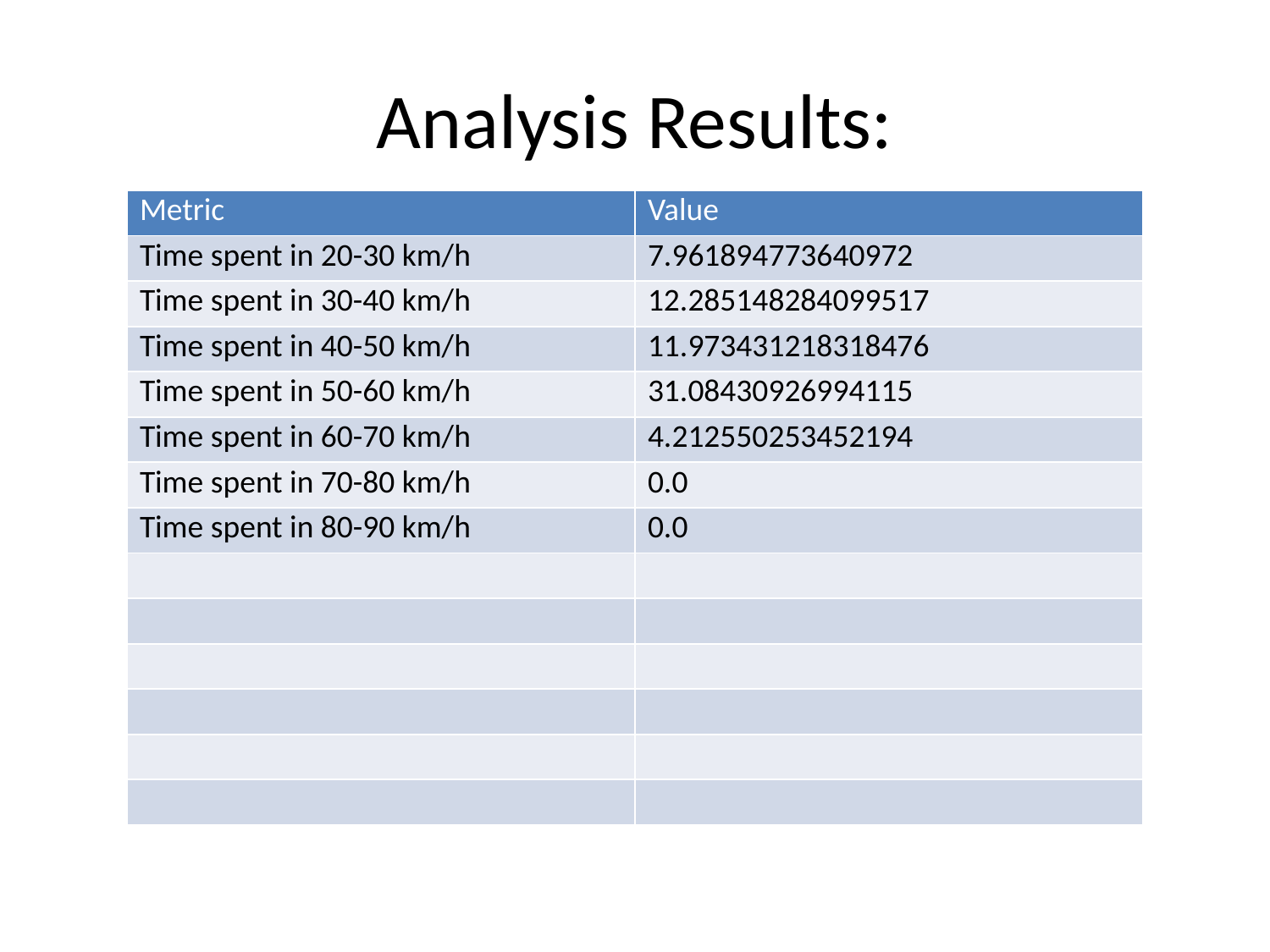

# Analysis Results:
| Metric | Value |
| --- | --- |
| Time spent in 20-30 km/h | 7.961894773640972 |
| Time spent in 30-40 km/h | 12.285148284099517 |
| Time spent in 40-50 km/h | 11.973431218318476 |
| Time spent in 50-60 km/h | 31.08430926994115 |
| Time spent in 60-70 km/h | 4.212550253452194 |
| Time spent in 70-80 km/h | 0.0 |
| Time spent in 80-90 km/h | 0.0 |
|  |  |
|  |  |
|  |  |
|  |  |
|  |  |
|  |  |